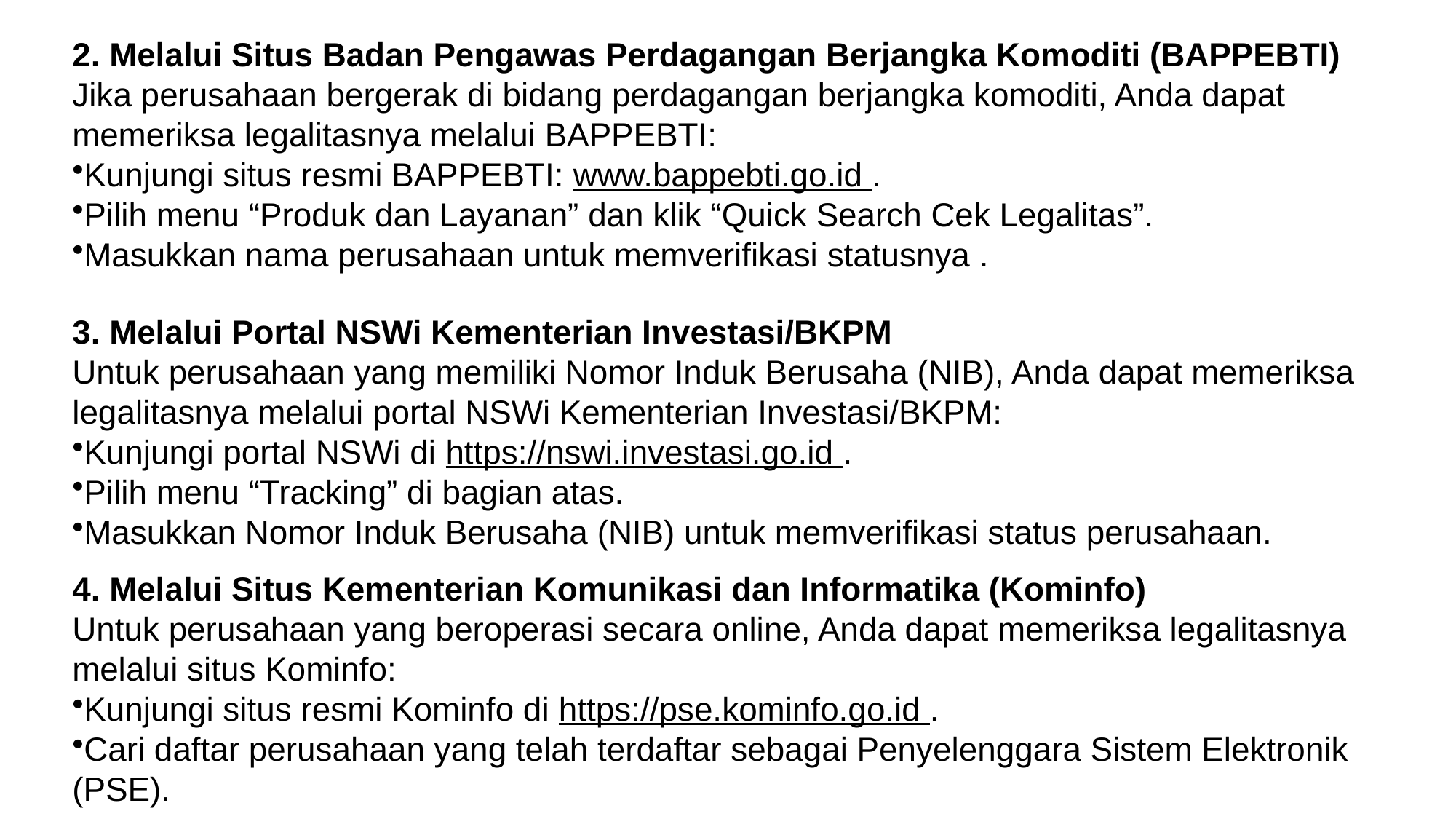

2. Melalui Situs Badan Pengawas Perdagangan Berjangka Komoditi (BAPPEBTI)
Jika perusahaan bergerak di bidang perdagangan berjangka komoditi, Anda dapat memeriksa legalitasnya melalui BAPPEBTI:
Kunjungi situs resmi BAPPEBTI: www.bappebti.go.id .
Pilih menu “Produk dan Layanan” dan klik “Quick Search Cek Legalitas”.
Masukkan nama perusahaan untuk memverifikasi statusnya .
3. Melalui Portal NSWi Kementerian Investasi/BKPM
Untuk perusahaan yang memiliki Nomor Induk Berusaha (NIB), Anda dapat memeriksa legalitasnya melalui portal NSWi Kementerian Investasi/BKPM:
Kunjungi portal NSWi di https://nswi.investasi.go.id .
Pilih menu “Tracking” di bagian atas.
Masukkan Nomor Induk Berusaha (NIB) untuk memverifikasi status perusahaan.
4. Melalui Situs Kementerian Komunikasi dan Informatika (Kominfo)
Untuk perusahaan yang beroperasi secara online, Anda dapat memeriksa legalitasnya melalui situs Kominfo:
Kunjungi situs resmi Kominfo di https://pse.kominfo.go.id .
Cari daftar perusahaan yang telah terdaftar sebagai Penyelenggara Sistem Elektronik (PSE).